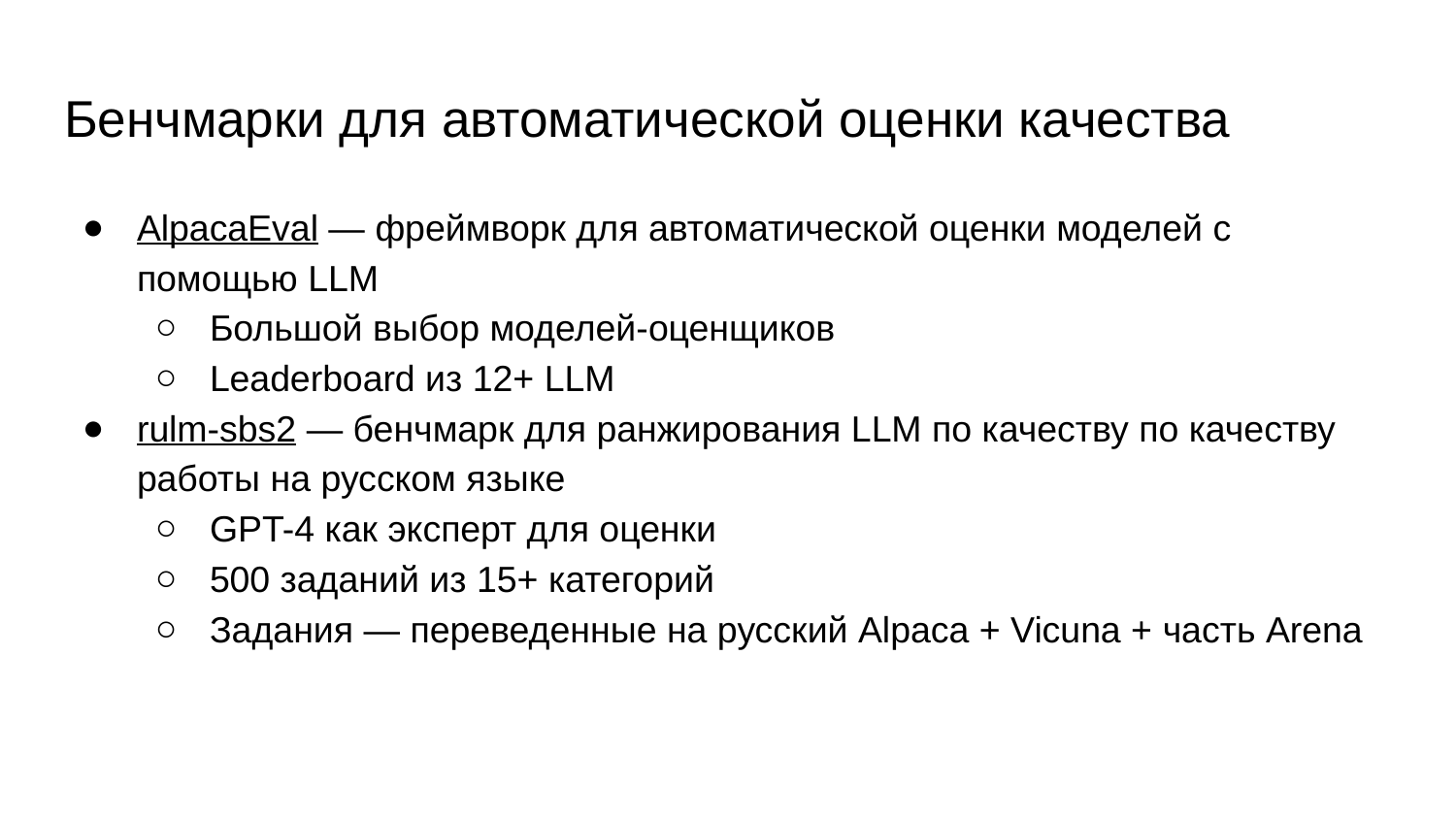

# Бенчмарки для автоматической оценки качества
AlpacaEval — фреймворк для автоматической оценки моделей с помощью LLM
Большой выбор моделей-оценщиков
Leaderboard из 12+ LLM
rulm-sbs2 — бенчмарк для ранжирования LLM по качеству по качеству работы на русском языке
GPT-4 как эксперт для оценки
500 заданий из 15+ категорий
Задания — переведенные на русский Alpaca + Vicuna + часть Arena